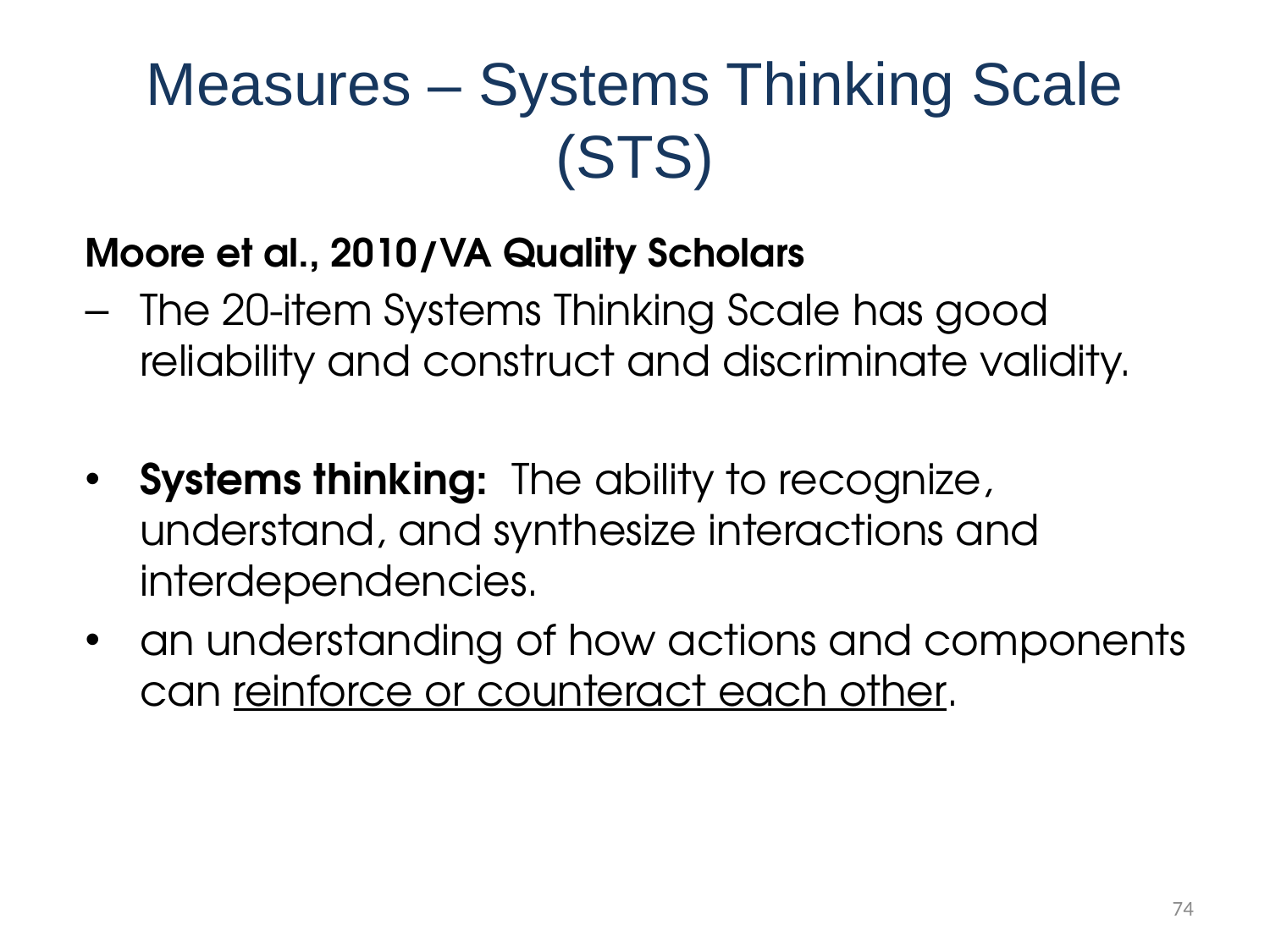

# Measures – Systems Thinking Scale (STS)
Moore et al., 2010/VA Quality Scholars
The 20-item Systems Thinking Scale has good reliability and construct and discriminate validity.

Systems thinking:  The ability to recognize, understand, and synthesize interactions and interdependencies.
an understanding of how actions and components can reinforce or counteract each other.

74